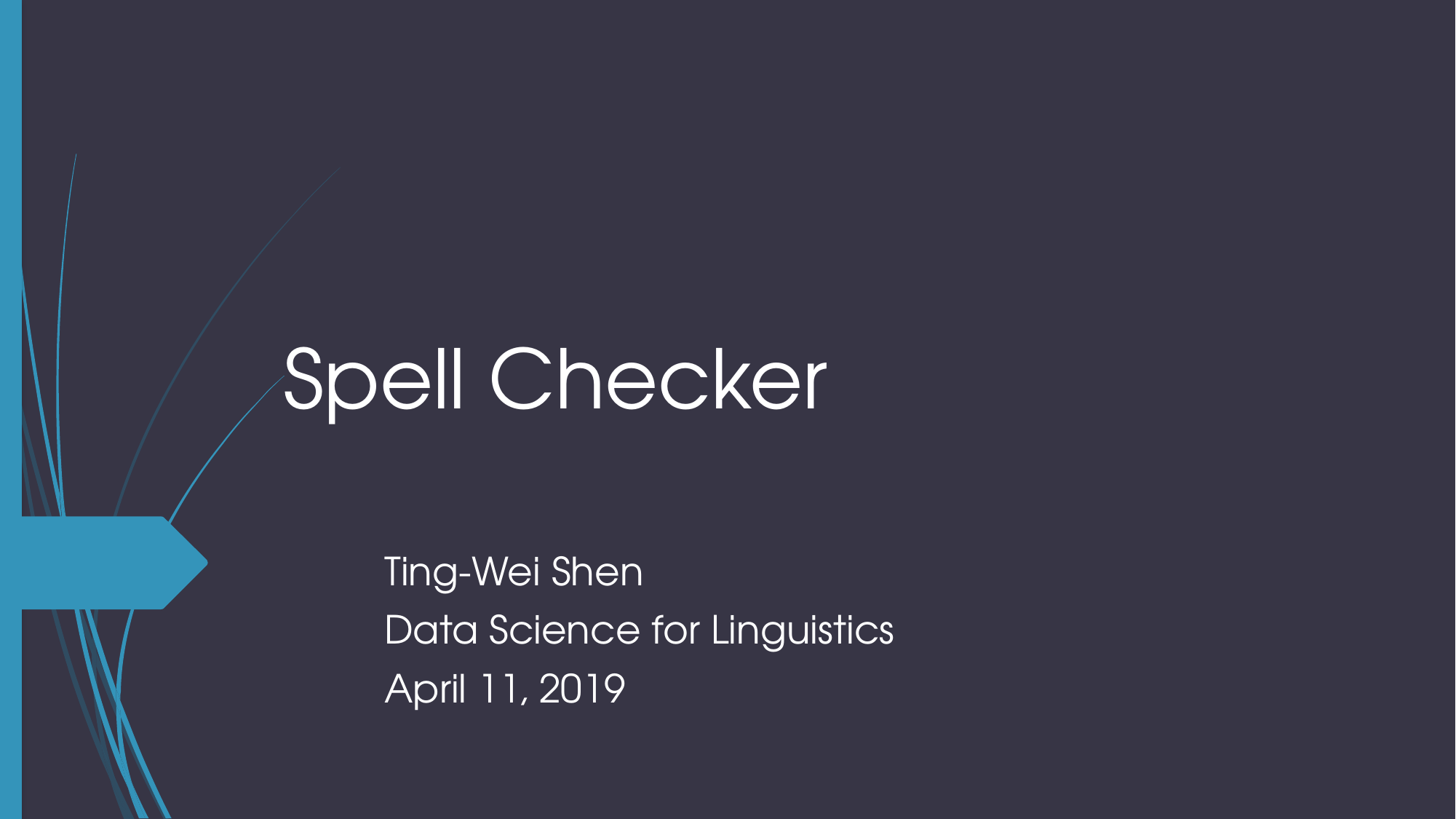

# Spell Checker
Ting-Wei Shen
Data Science for Linguistics
April 11, 2019